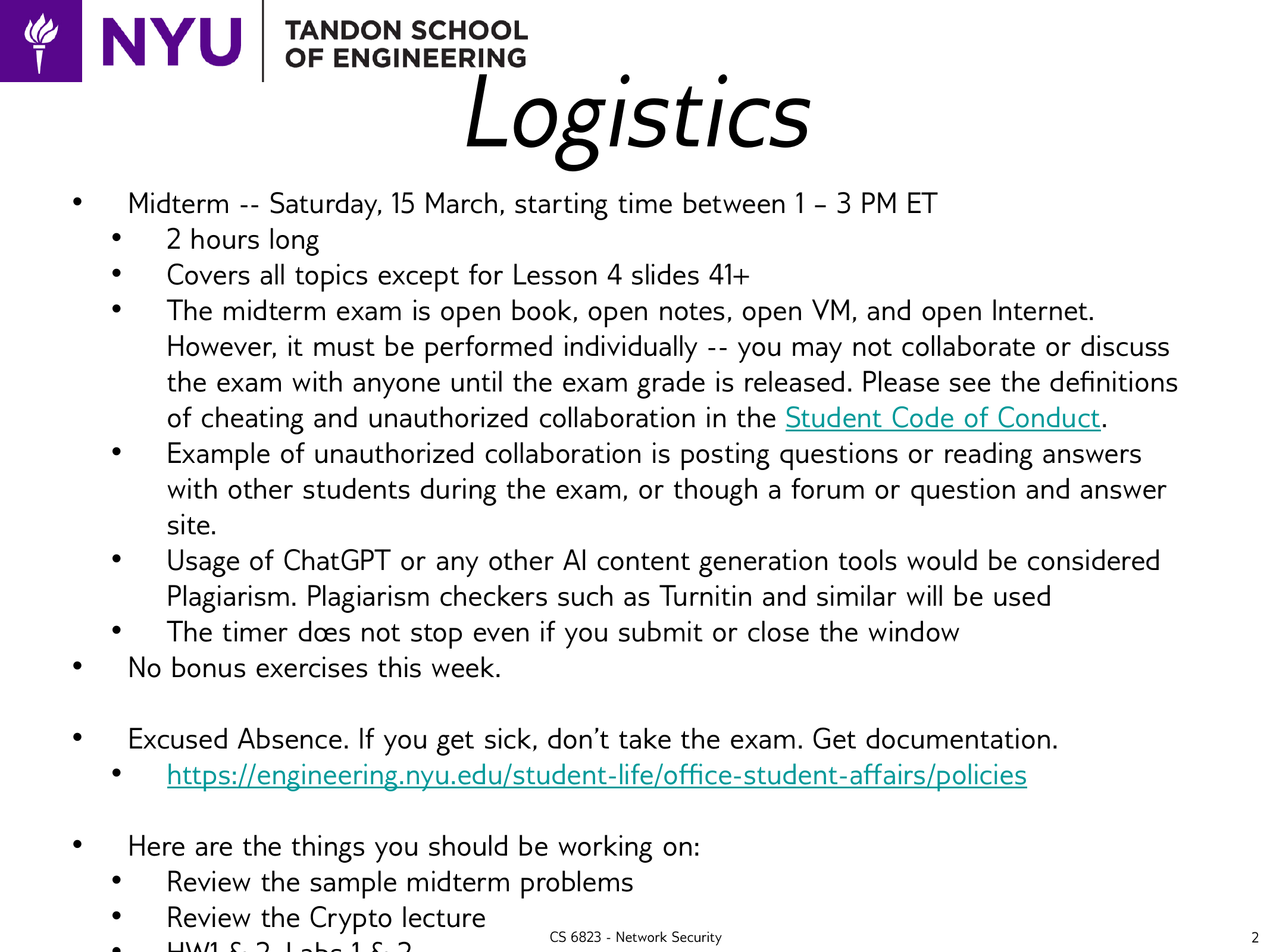

# Logistics
Midterm -- Saturday, 15 March, starting time between 1 – 3 PM ET
2 hours long
Covers all topics except for Lesson 4 slides 41+
The midterm exam is open book, open notes, open VM, and open Internet. However, it must be performed individually -- you may not collaborate or discuss the exam with anyone until the exam grade is released. Please see the definitions of cheating and unauthorized collaboration in the Student Code of Conduct.
Example of unauthorized collaboration is posting questions or reading answers with other students during the exam, or though a forum or question and answer site.
Usage of ChatGPT or any other AI content generation tools would be considered Plagiarism. Plagiarism checkers such as Turnitin and similar will be used
The timer does not stop even if you submit or close the window
No bonus exercises this week.

Excused Absence. If you get sick, don’t take the exam. Get documentation.
https://engineering.nyu.edu/student-life/office-student-affairs/policies

Here are the things you should be working on:
Review the sample midterm problems
Review the Crypto lecture
HW1 & 2, Labs 1 & 2
2